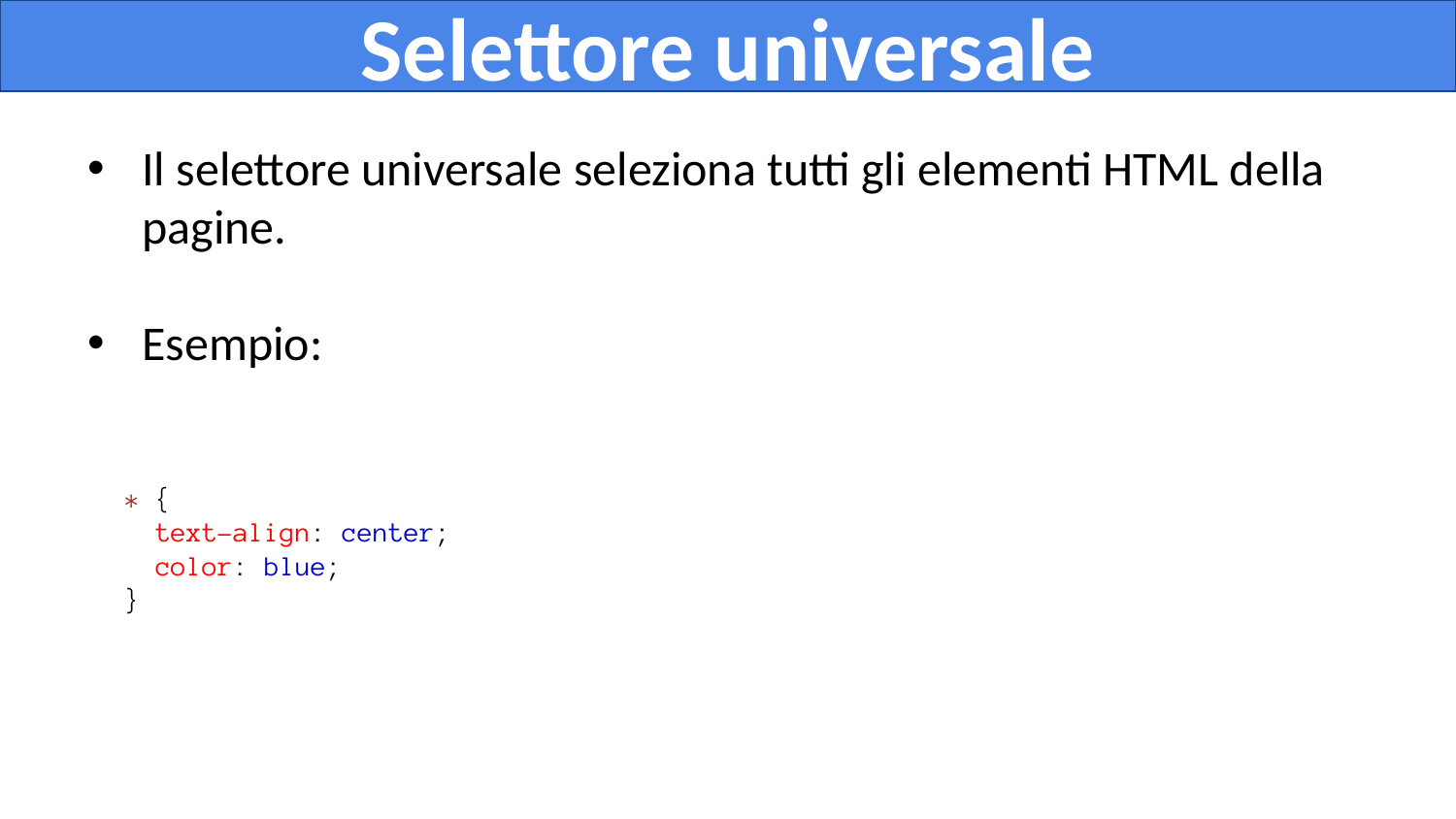

# Selettore universale
Il selettore universale seleziona tutti gli elementi HTML della pagine.
Esempio:

* {
  text-align: center;
  color: blue;
}